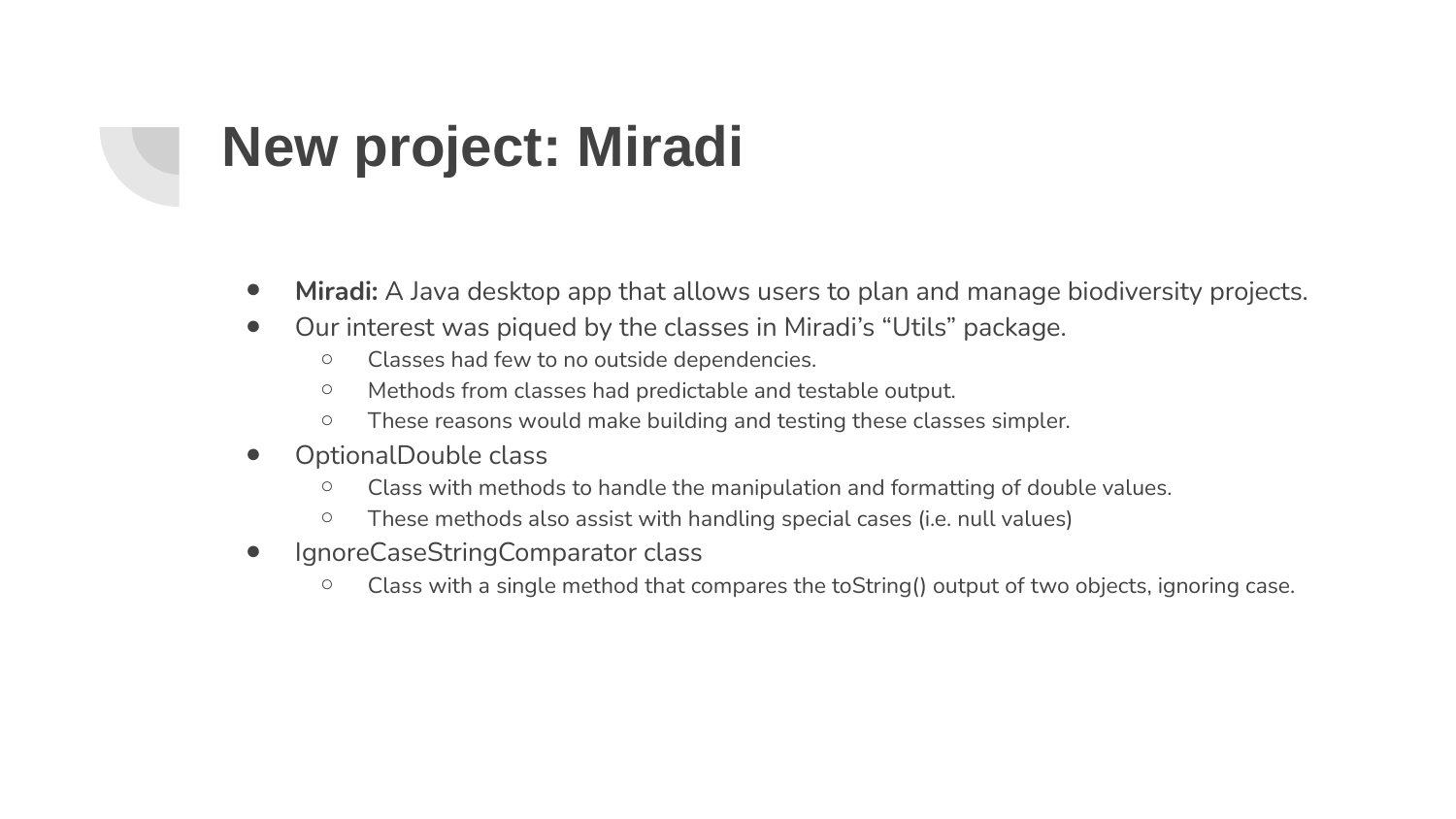

# New project: Miradi
Miradi: A Java desktop app that allows users to plan and manage biodiversity projects.
Our interest was piqued by the classes in Miradi’s “Utils” package.
Classes had few to no outside dependencies.
Methods from classes had predictable and testable output.
These reasons would make building and testing these classes simpler.
OptionalDouble class
Class with methods to handle the manipulation and formatting of double values.
These methods also assist with handling special cases (i.e. null values)
IgnoreCaseStringComparator class
Class with a single method that compares the toString() output of two objects, ignoring case.